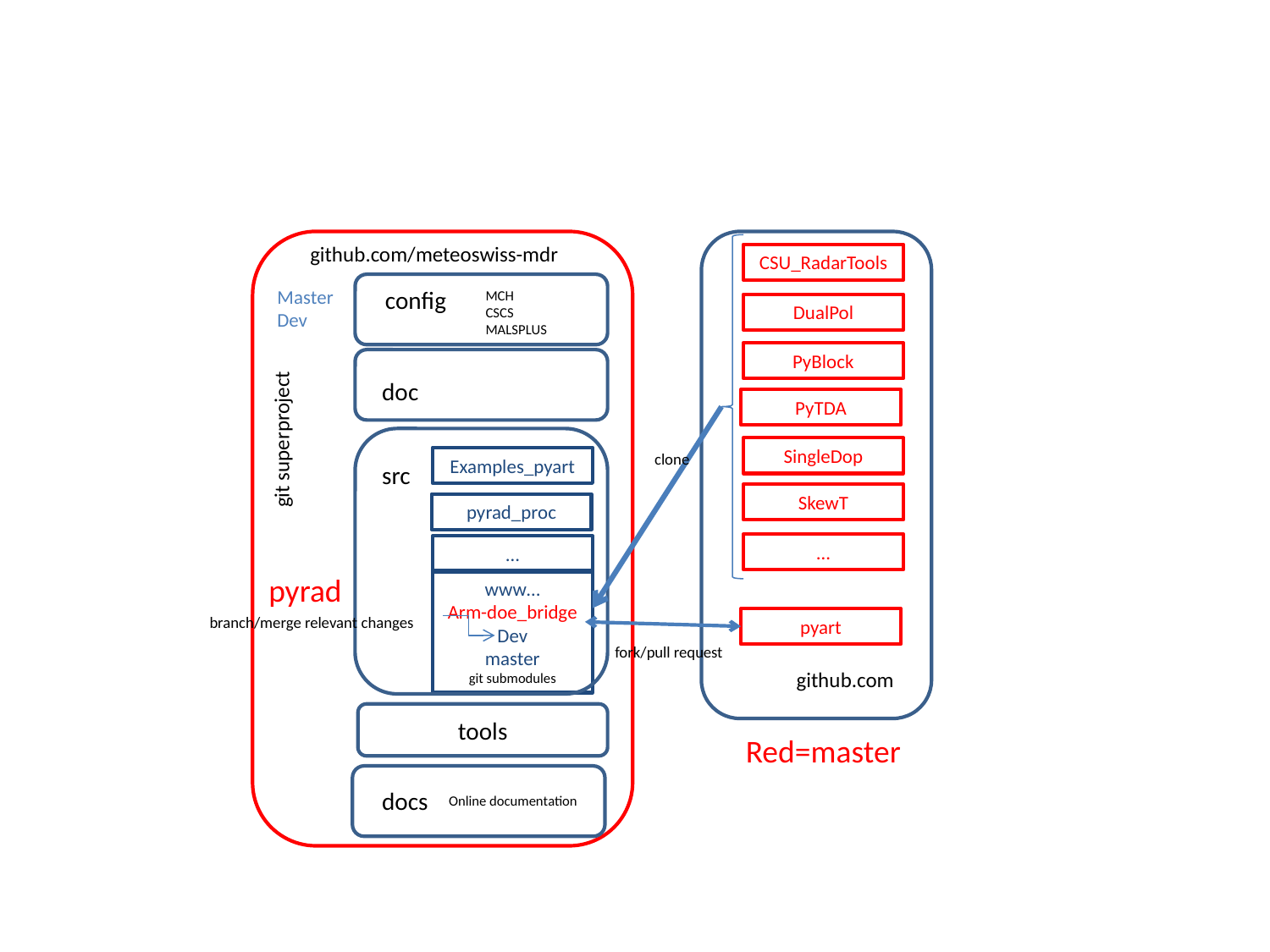

github.com/meteoswiss-mdr

CSU_RadarTools

Master
Dev
config
MCH
CSCS
MALSPLUS
DualPol
PyBlock

doc
PyTDA
git superproject

SingleDop
clone
Examples_pyart
src
SkewT
pyrad_proc
…
…
pyrad
www…
Arm-doe_bridge
Dev
master
git submodules
branch/merge relevant changes
pyart
fork/pull request
github.com
tools
Red=master

docs
Online documentation